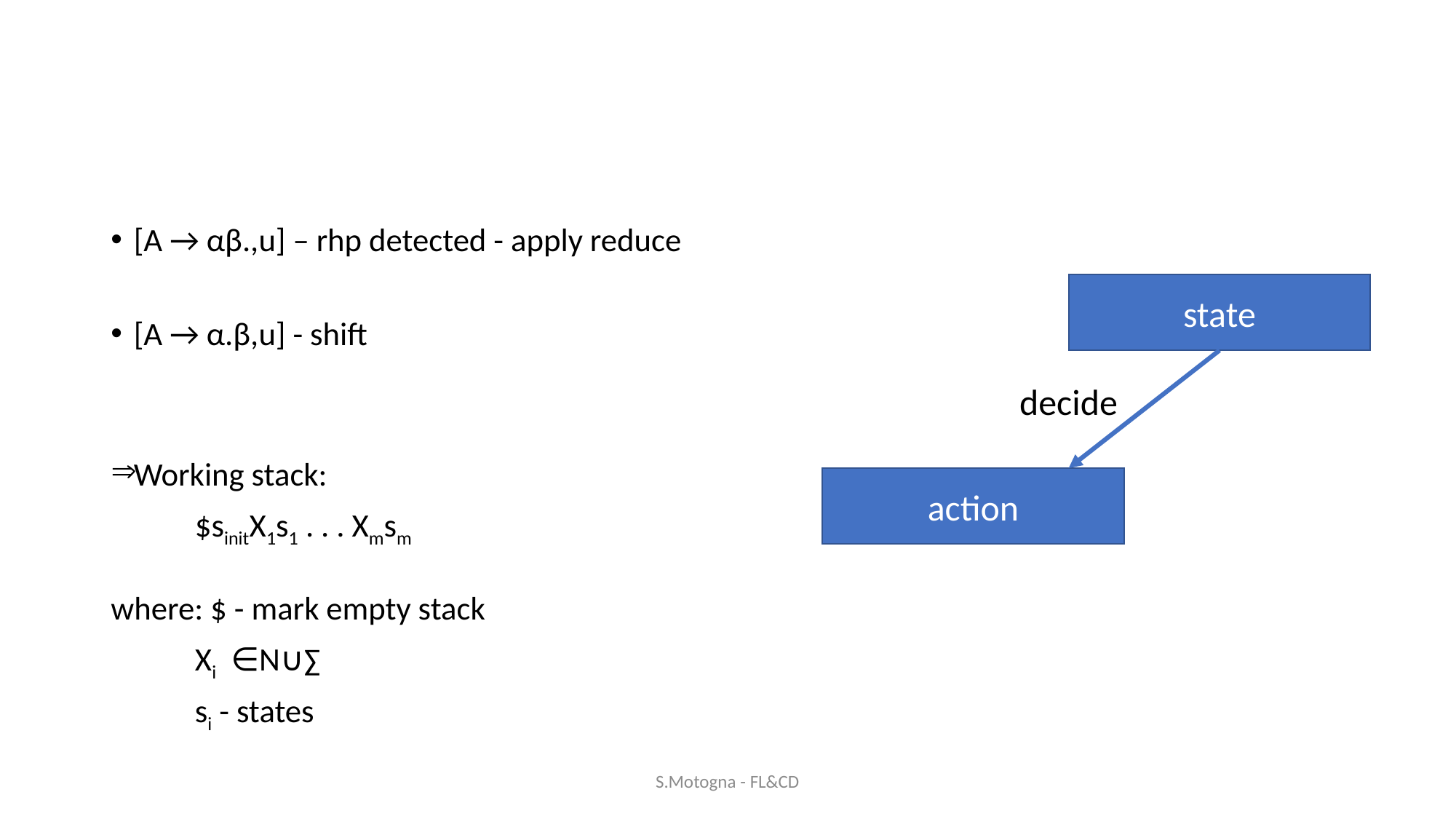

#
[A → αβ.,u] – rhp detected - apply reduce

[A → α.β,u] - shift

Working stack:
	$sinitX1s1 . . . Xmsm
where: $ - mark empty stack
	Xi  ∈N∪∑
	si - states

state
decide
action
S.Motogna - FL&CD